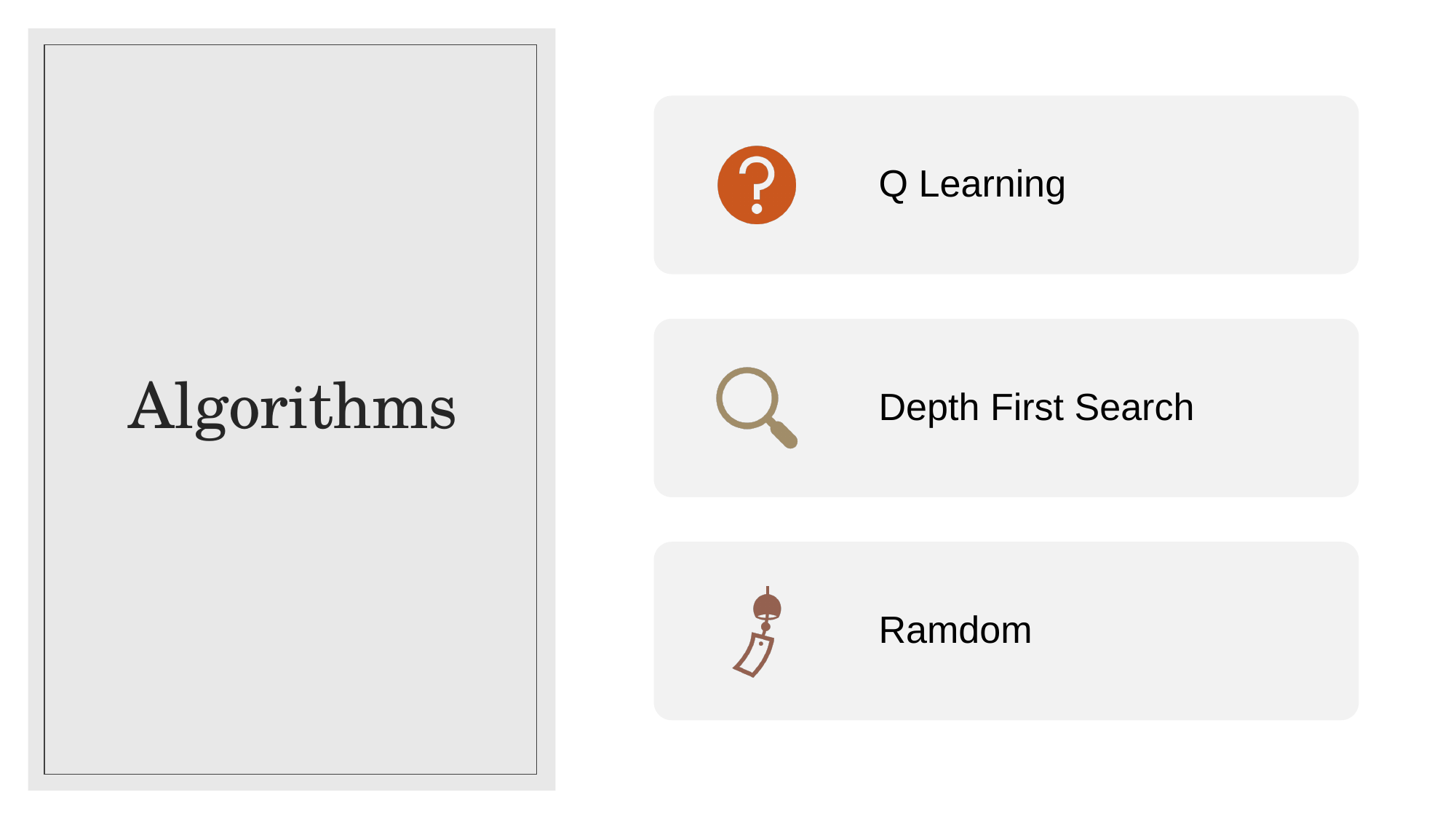

# Algorithms
Q Learning
Depth First Search
Ramdom